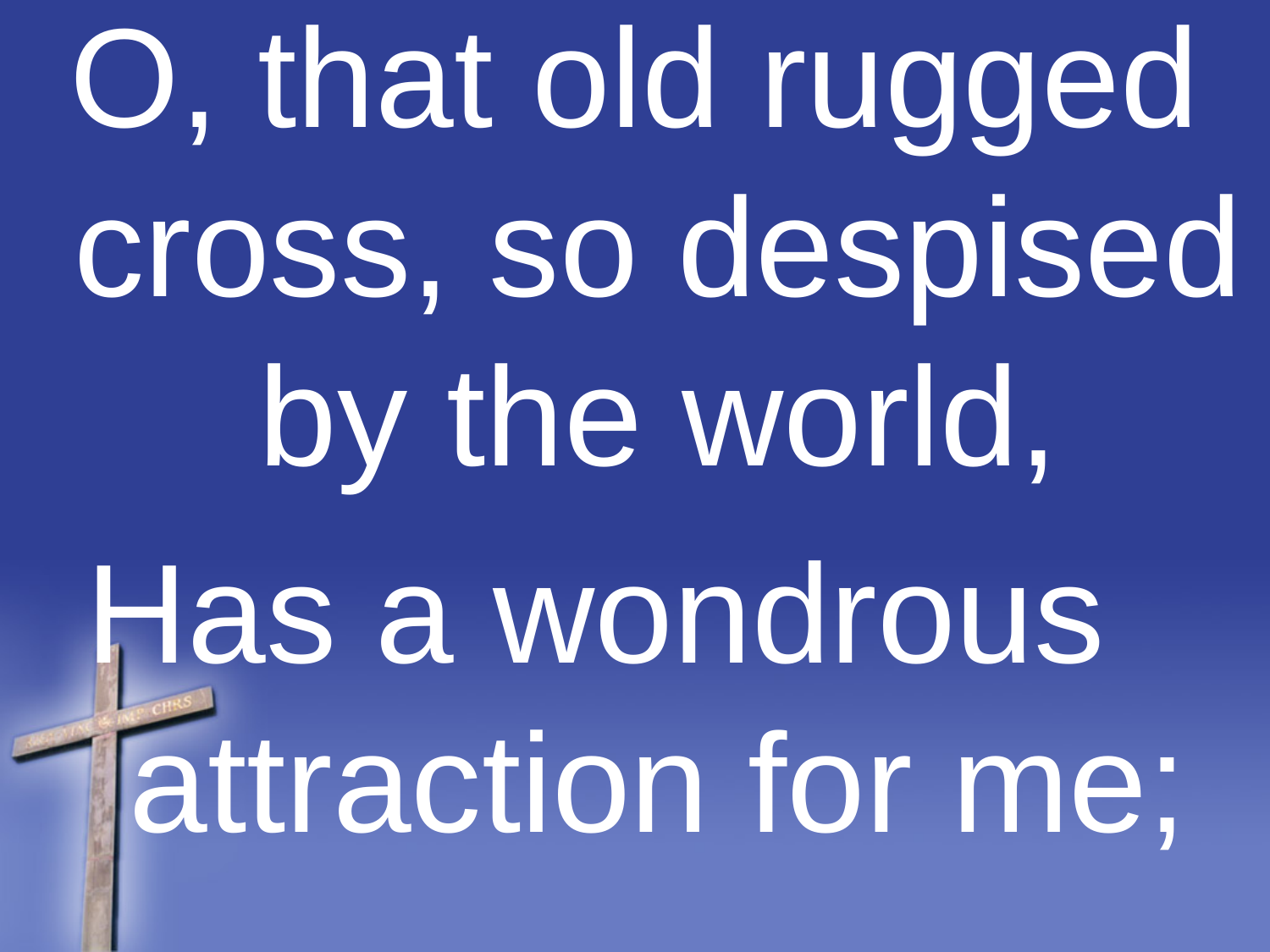

O, that old rugged cross, so despised by the world,
Has a wondrous   attraction for me;